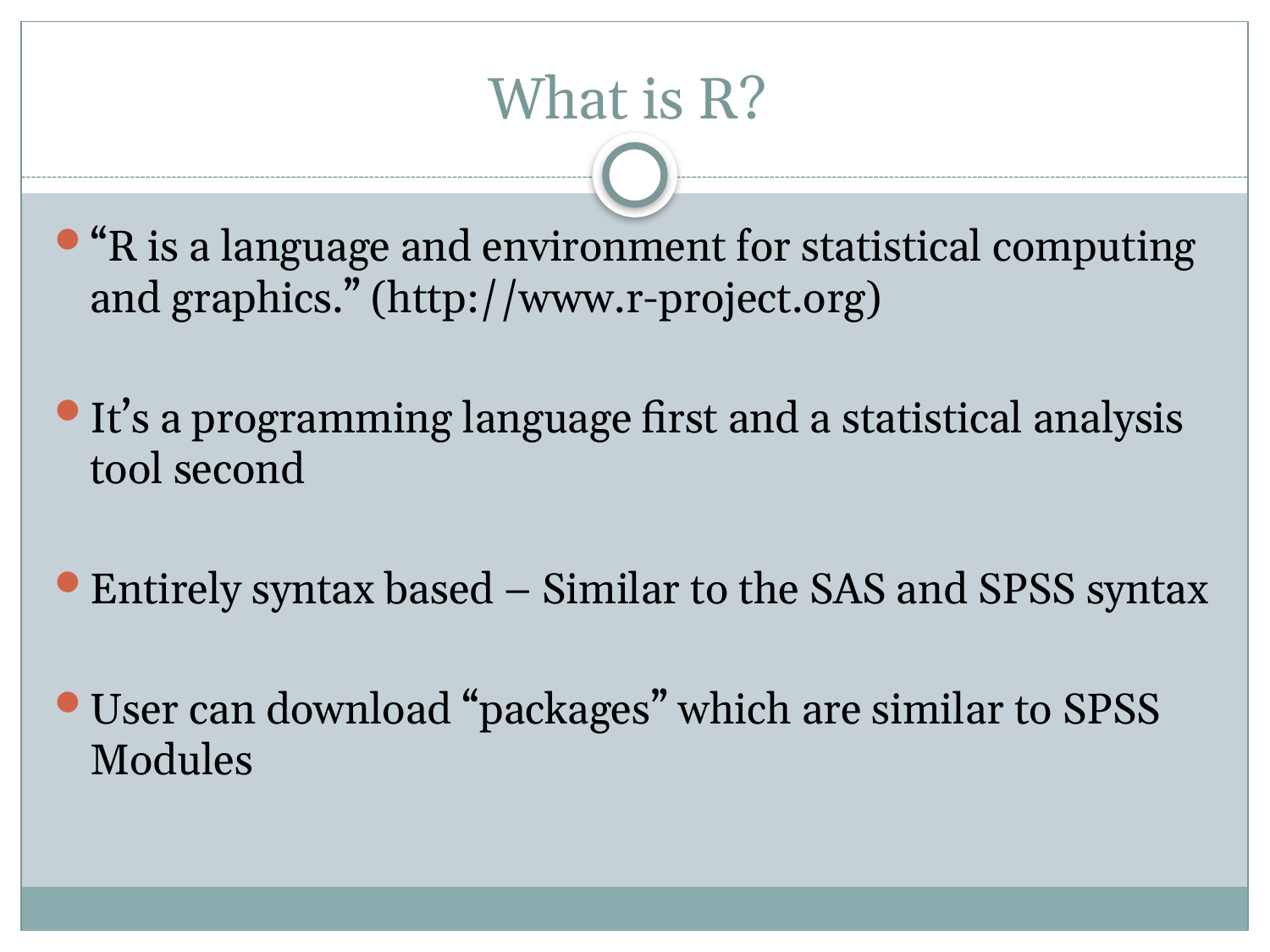

# What is R?
“R is a language and environment for statistical computing and graphics.” (http://www.r-project.org)

It’s a programming language first and a statistical analysis tool second

Entirely syntax based – Similar to the SAS and SPSS syntax

User can download “packages” which are similar to SPSS Modules